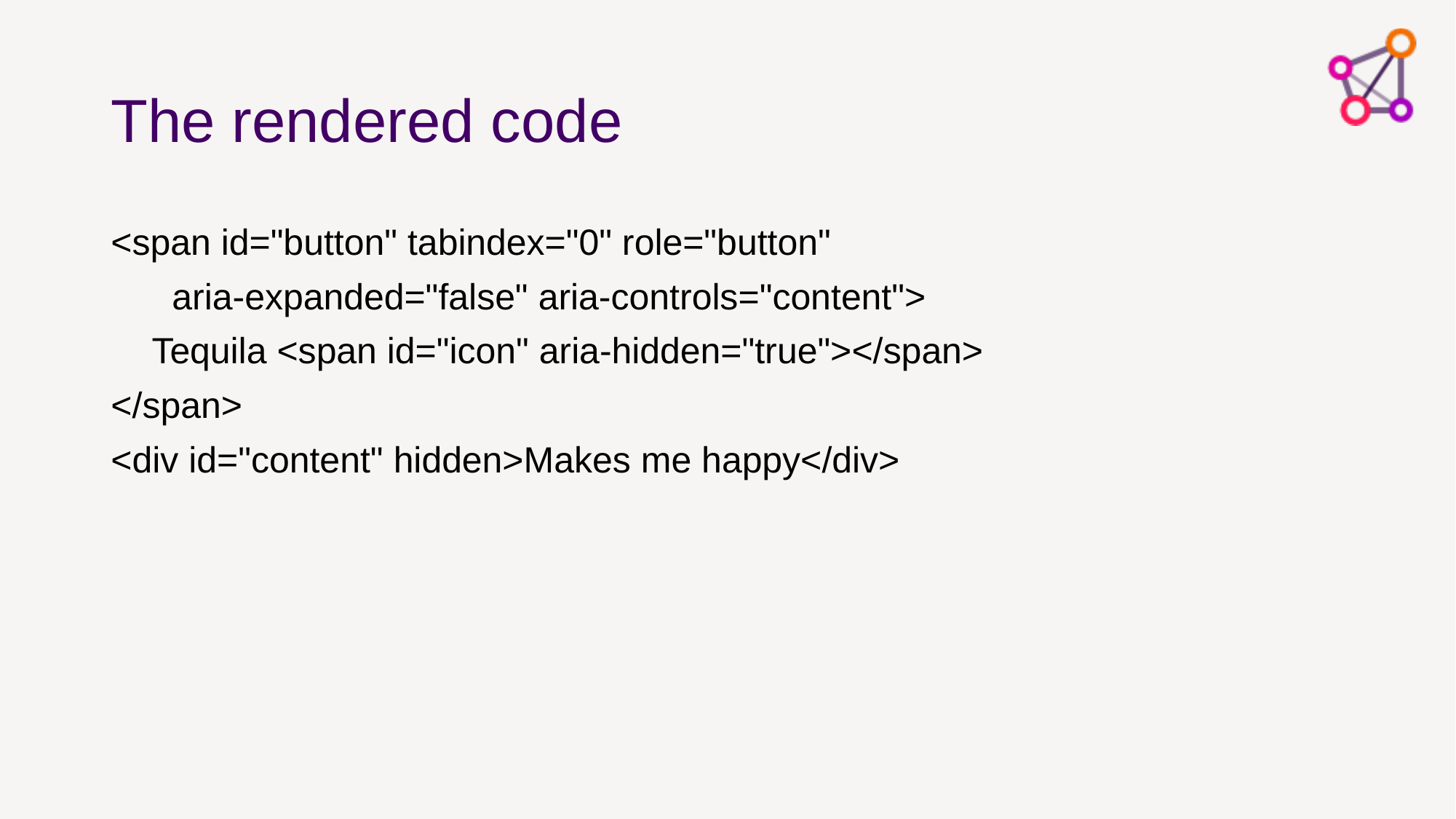

# The rendered code
<span id="button" tabindex="0" role="button"
      aria-expanded="false" aria-controls="content">
    Tequila <span id="icon" aria-hidden="true"></span>
</span>
<div id="content" hidden>Makes me happy</div>